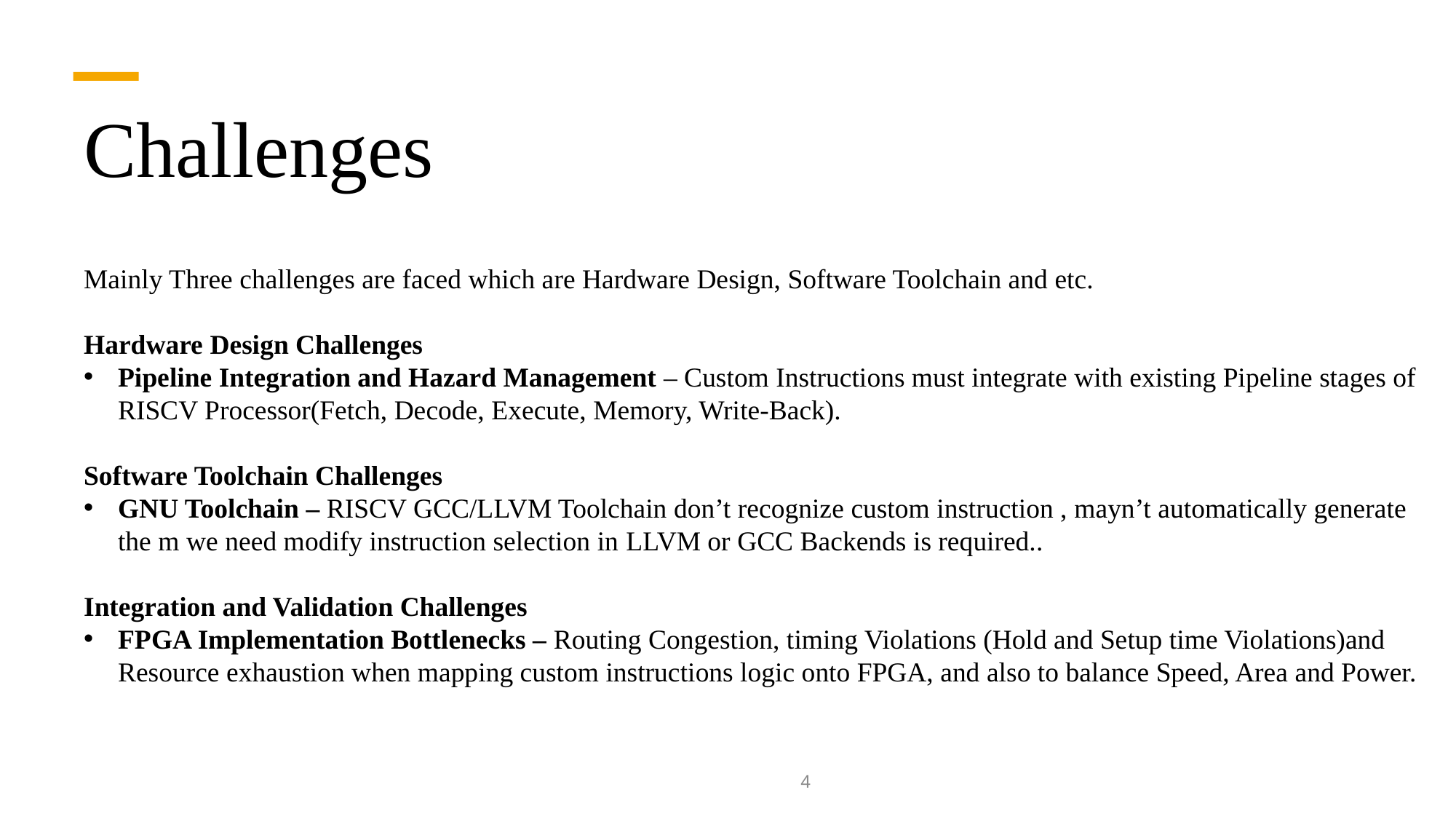

# Challenges

Mainly Three challenges are faced which are Hardware Design, Software Toolchain and etc.

Hardware Design Challenges
Pipeline Integration and Hazard Management – Custom Instructions must integrate with existing Pipeline stages of RISCV Processor(Fetch, Decode, Execute, Memory, Write-Back).

Software Toolchain Challenges
GNU Toolchain – RISCV GCC/LLVM Toolchain don’t recognize custom instruction , mayn’t automatically generate the m we need modify instruction selection in LLVM or GCC Backends is required..

Integration and Validation Challenges
FPGA Implementation Bottlenecks – Routing Congestion, timing Violations (Hold and Setup time Violations)and Resource exhaustion when mapping custom instructions logic onto FPGA, and also to balance Speed, Area and Power.

dd
4